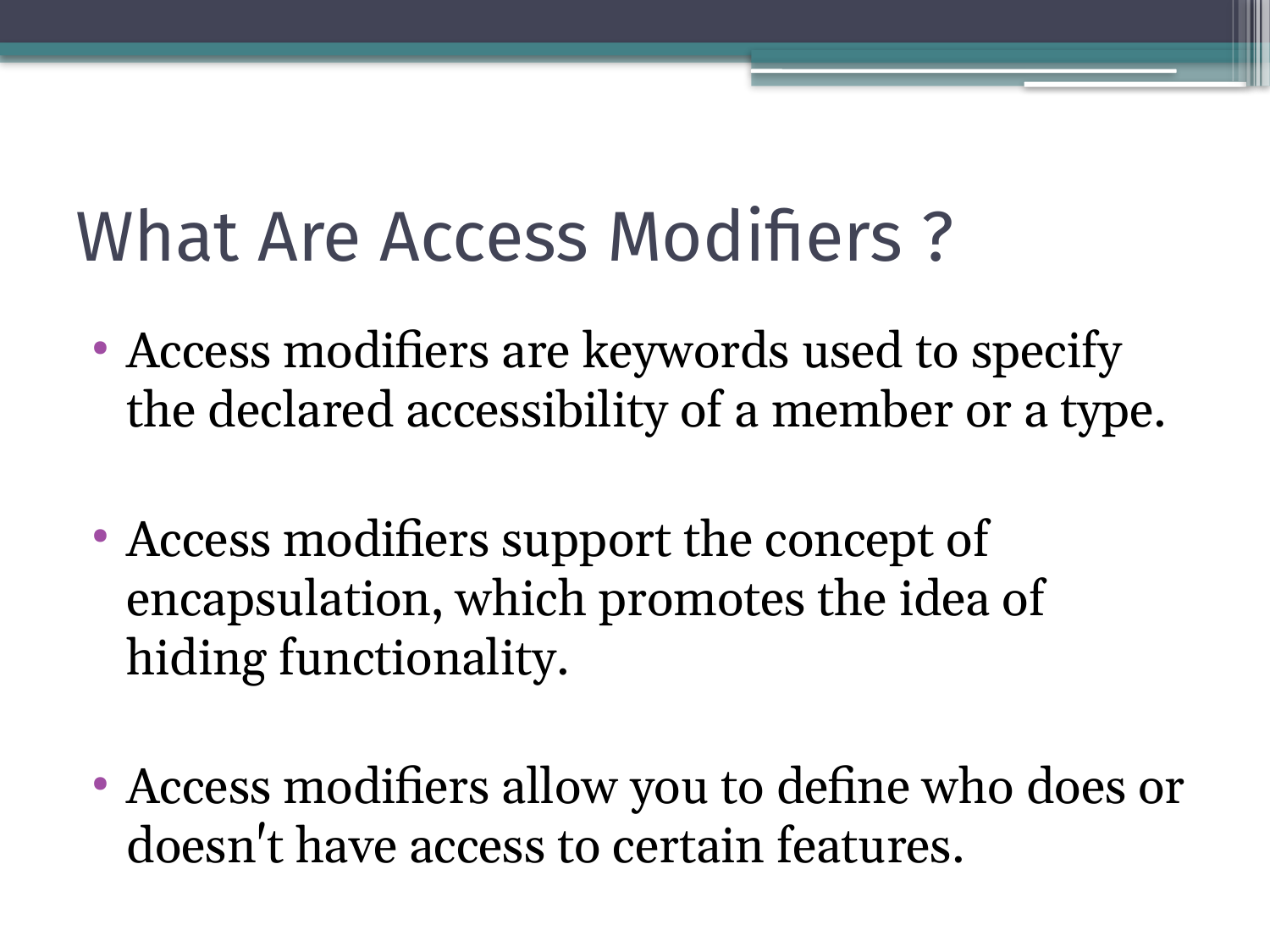

# What Are Access Modifiers ?
Access modifiers are keywords used to specify the declared accessibility of a member or a type.

Access modifiers support the concept of encapsulation, which promotes the idea of hiding functionality.

Access modifiers allow you to define who does or doesn't have access to certain features.